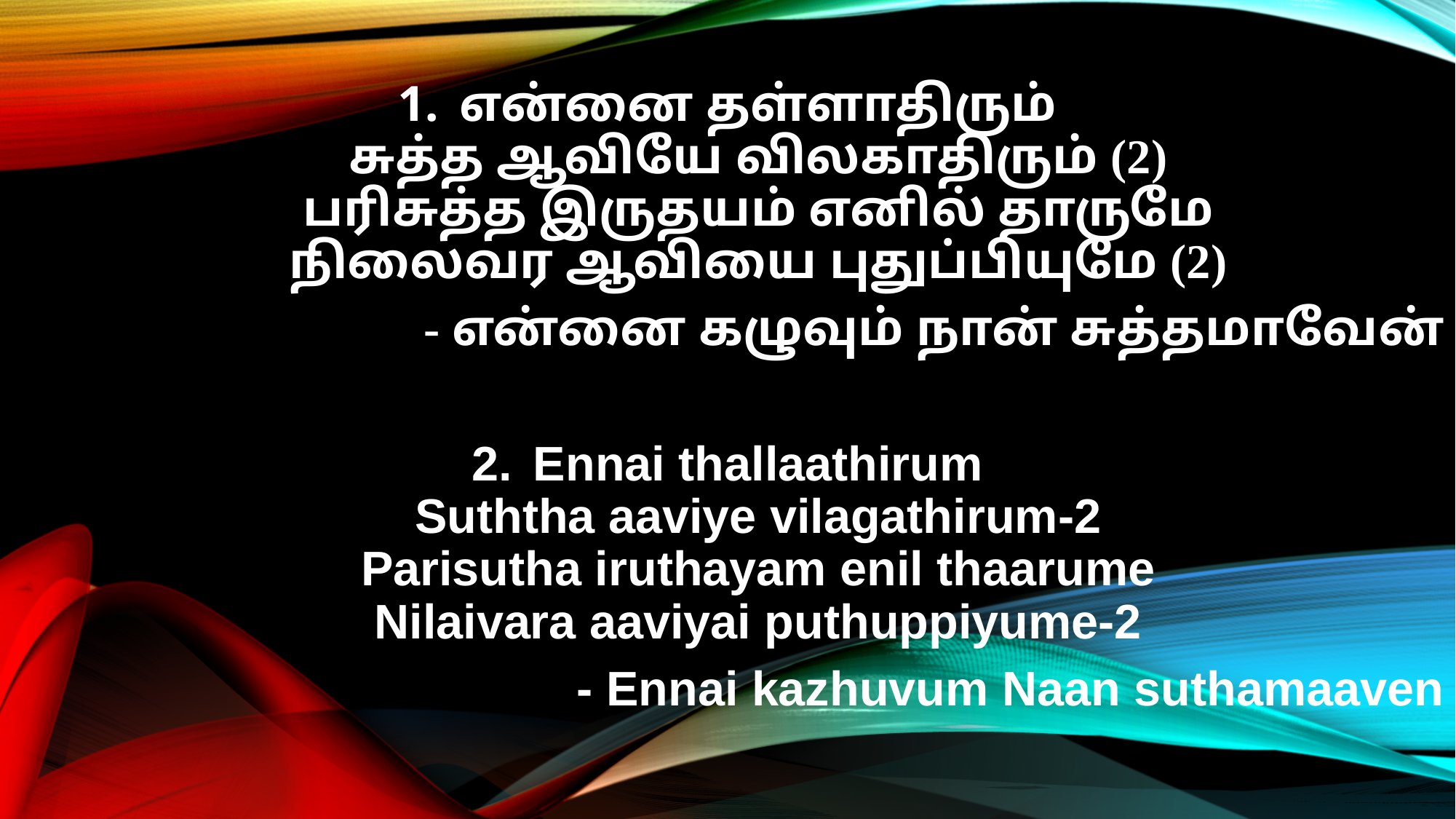

என்னை தள்ளாதிரும்
சுத்த ஆவியே விலகாதிரும் (2)
பரிசுத்த இருதயம் எனில் தாருமே
நிலைவர ஆவியை புதுப்பியுமே (2)
- என்னை கழுவும் நான் சுத்தமாவேன்

Ennai thallaathirum
Suththa aaviye vilagathirum-2
Parisutha iruthayam enil thaarume
Nilaivara aaviyai puthuppiyume-2
- Ennai kazhuvum Naan suthamaaven